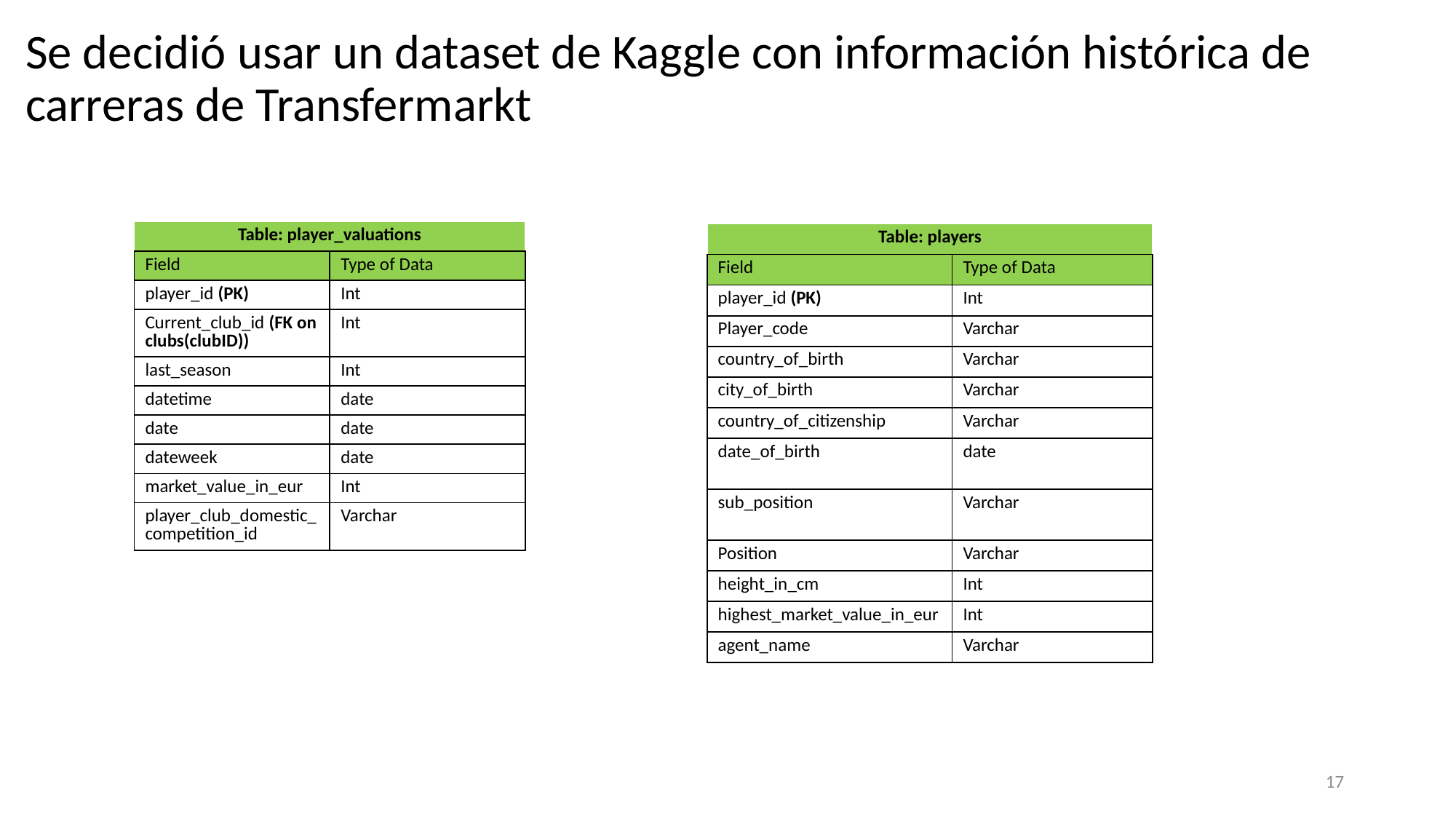

# Se decidió usar un dataset de Kaggle con información histórica de carreras de Transfermarkt
| Table: player\_valuations |  |
| --- | --- |
| Field | Type of Data |
| player\_id (PK) | Int |
| Current\_club\_id (FK on clubs(clubID)) | Int |
| last\_season | Int |
| datetime | date |
| date | date |
| dateweek | date |
| market\_value\_in\_eur | Int |
| player\_club\_domestic\_competition\_id | Varchar |
| Table: players |  |
| --- | --- |
| Field | Type of Data |
| player\_id (PK) | Int |
| Player\_code | Varchar |
| country\_of\_birth | Varchar |
| city\_of\_birth | Varchar |
| country\_of\_citizenship | Varchar |
| date\_of\_birth | date |
| sub\_position | Varchar |
| Position | Varchar |
| height\_in\_cm | Int |
| highest\_market\_value\_in\_eur | Int |
| agent\_name | Varchar |
17